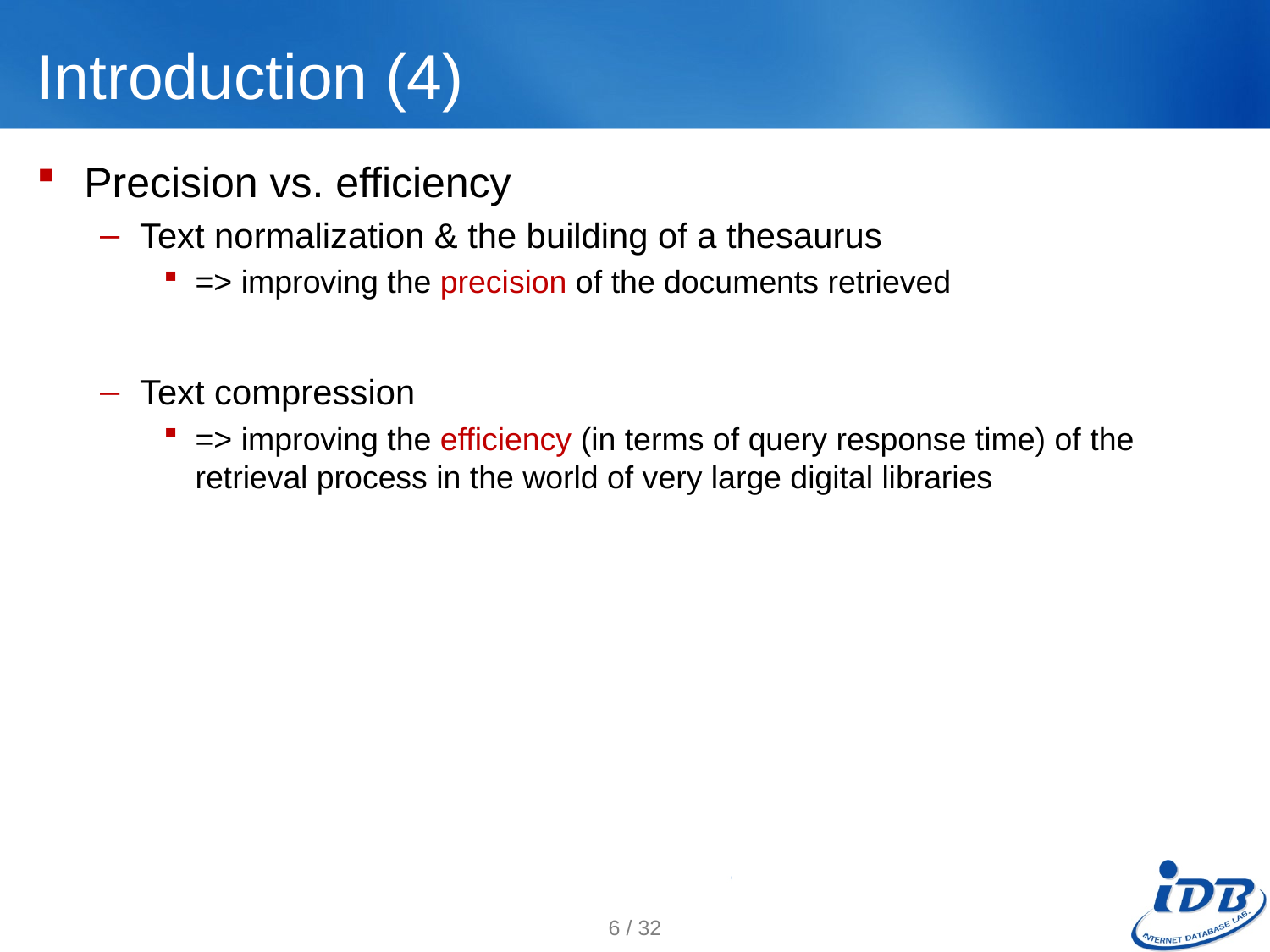

# Introduction (4)
Precision vs. efficiency
Text normalization & the building of a thesaurus
=> improving the precision of the documents retrieved

Text compression
=> improving the efficiency (in terms of query response time) of the retrieval process in the world of very large digital libraries

6 / 32